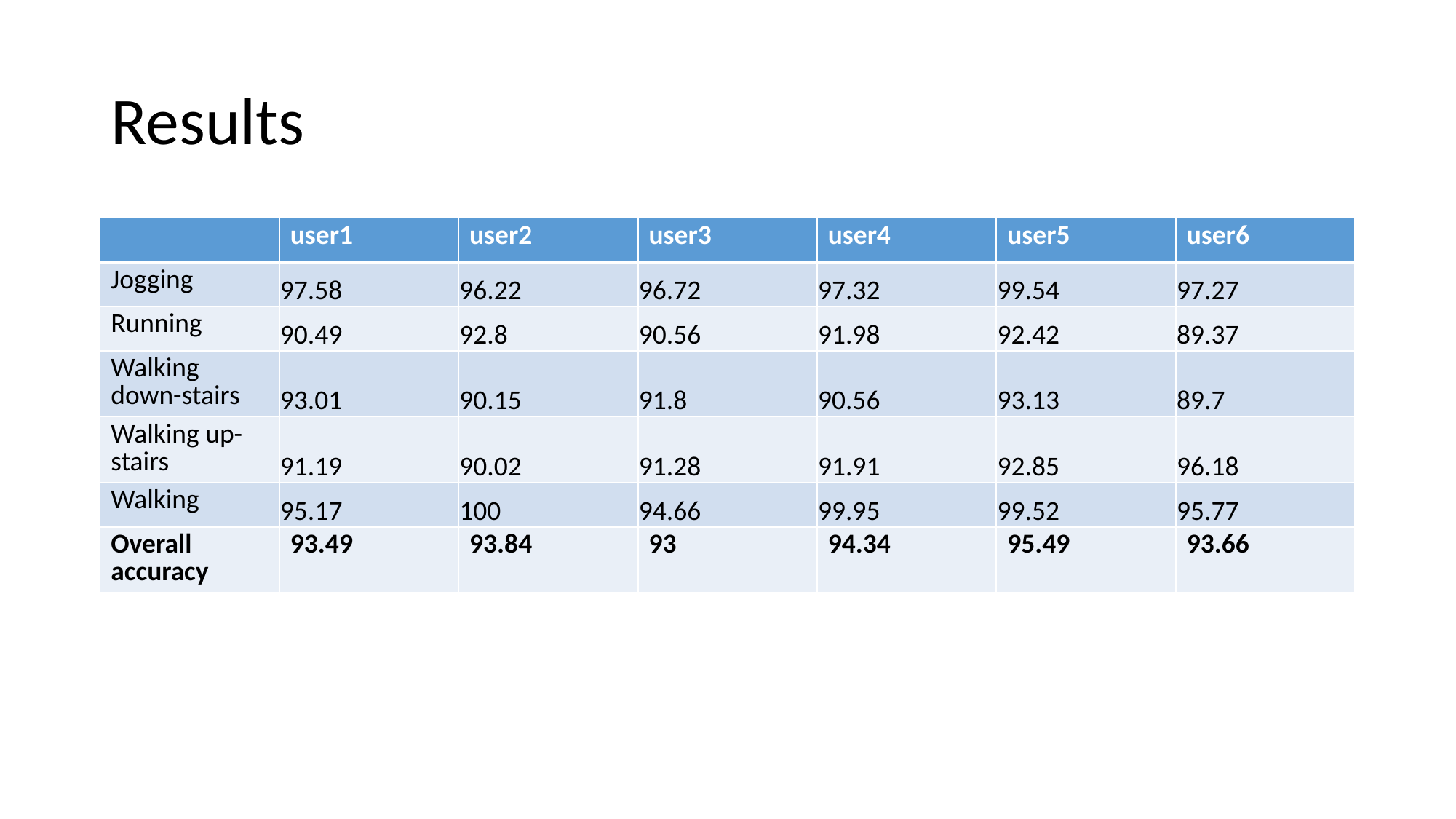

# Results
|  | user1 | user2 | user3 | user4 | user5 | user6 |
| --- | --- | --- | --- | --- | --- | --- |
| Jogging | 97.58 | 96.22 | 96.72 | 97.32 | 99.54 | 97.27 |
| Running | 90.49 | 92.8 | 90.56 | 91.98 | 92.42 | 89.37 |
| Walking down-stairs | 93.01 | 90.15 | 91.8 | 90.56 | 93.13 | 89.7 |
| Walking up-stairs | 91.19 | 90.02 | 91.28 | 91.91 | 92.85 | 96.18 |
| Walking | 95.17 | 100 | 94.66 | 99.95 | 99.52 | 95.77 |
| Overall accuracy | 93.49 | 93.84 | 93 | 94.34 | 95.49 | 93.66 |